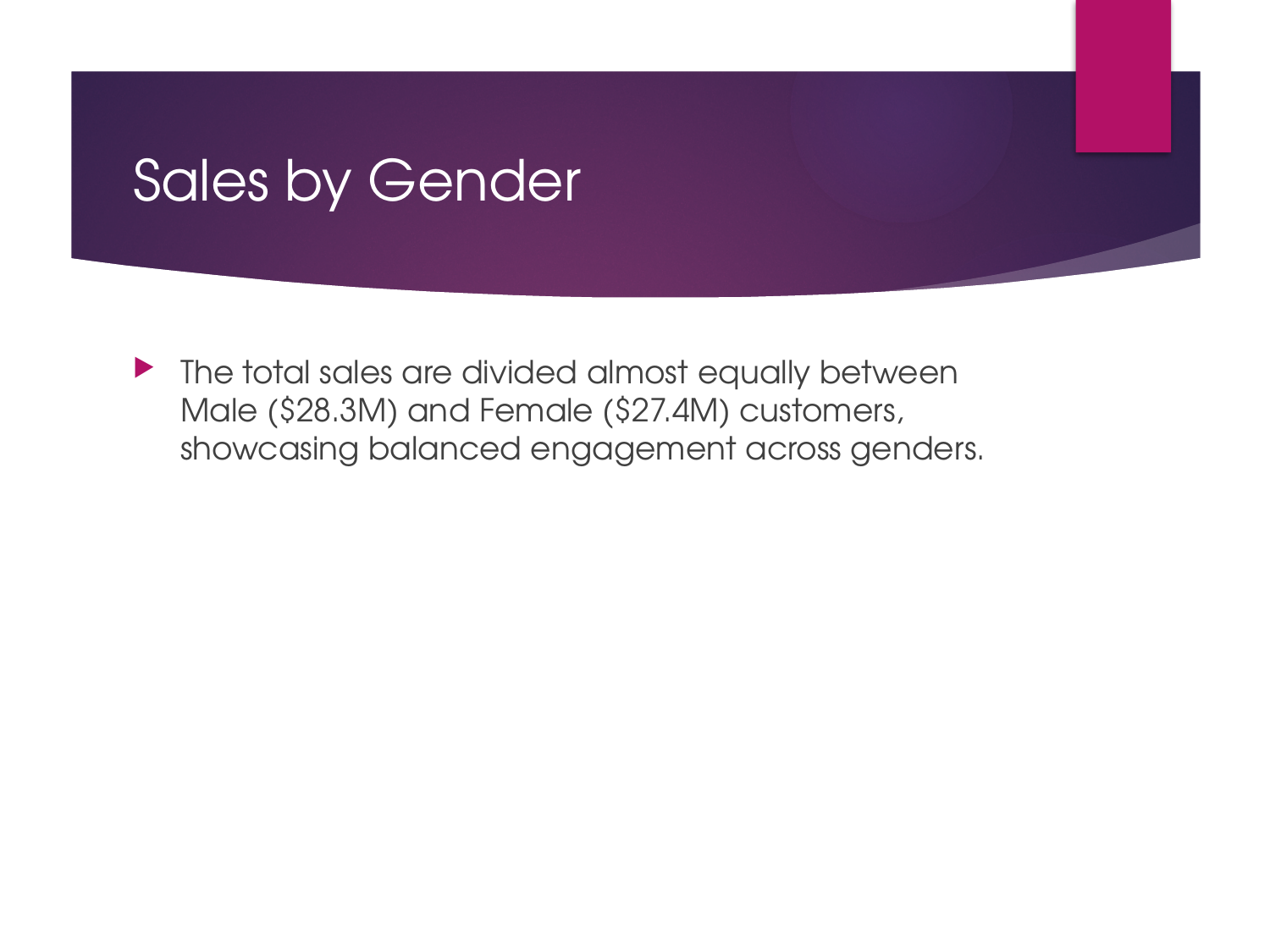

# Sales by Gender
The total sales are divided almost equally between Male ($28.3M) and Female ($27.4M) customers, showcasing balanced engagement across genders.